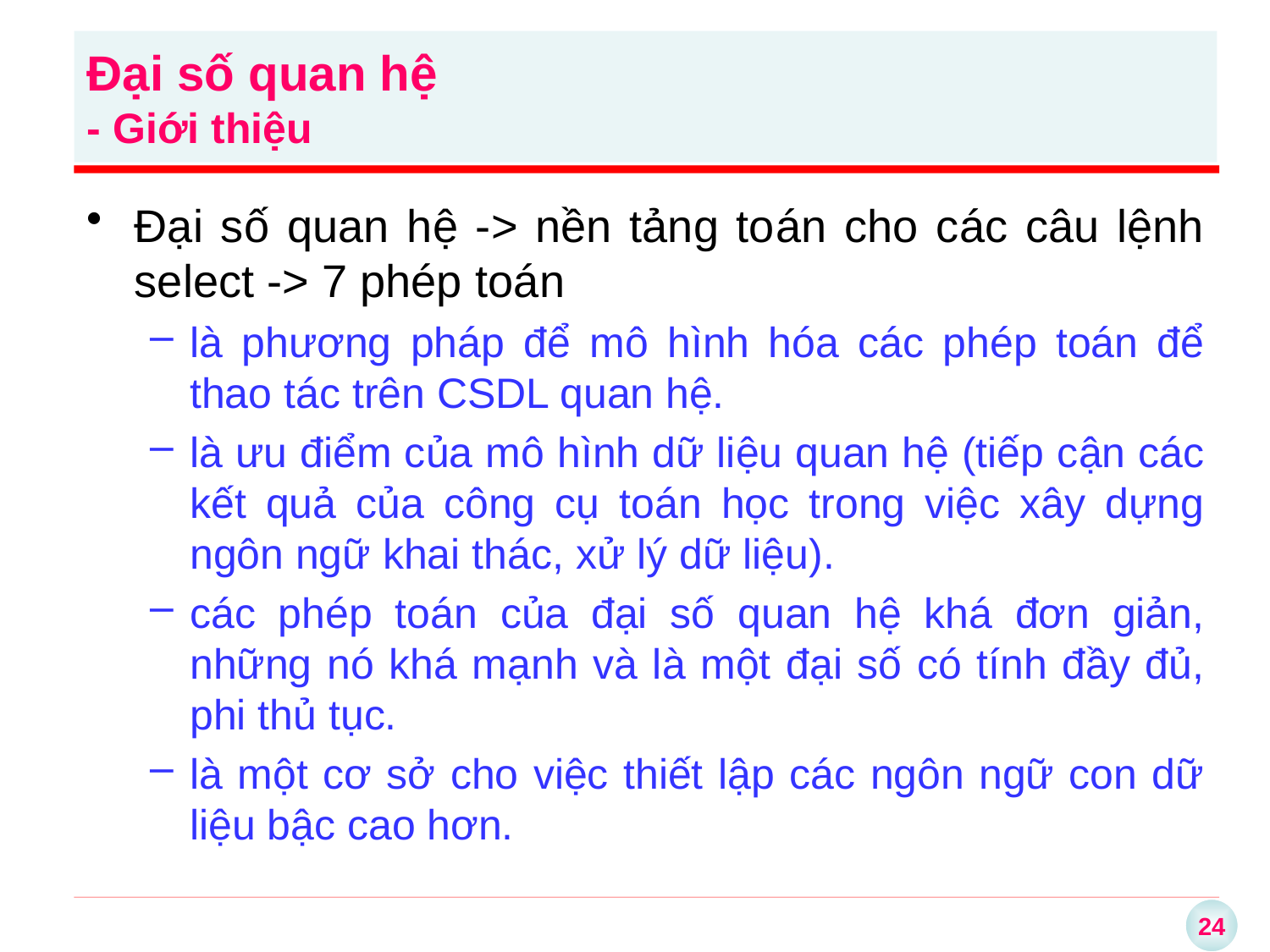

Đại số quan hệ
- Giới thiệu
Đại số quan hệ -> nền tảng toán cho các câu lệnh select -> 7 phép toán
là phương pháp để mô hình hóa các phép toán để thao tác trên CSDL quan hệ.
là ưu điểm của mô hình dữ liệu quan hệ (tiếp cận các kết quả của công cụ toán học trong việc xây dựng ngôn ngữ khai thác, xử lý dữ liệu).
các phép toán của đại số quan hệ khá đơn giản, những nó khá mạnh và là một đại số có tính đầy đủ, phi thủ tục.
là một cơ sở cho việc thiết lập các ngôn ngữ con dữ liệu bậc cao hơn.